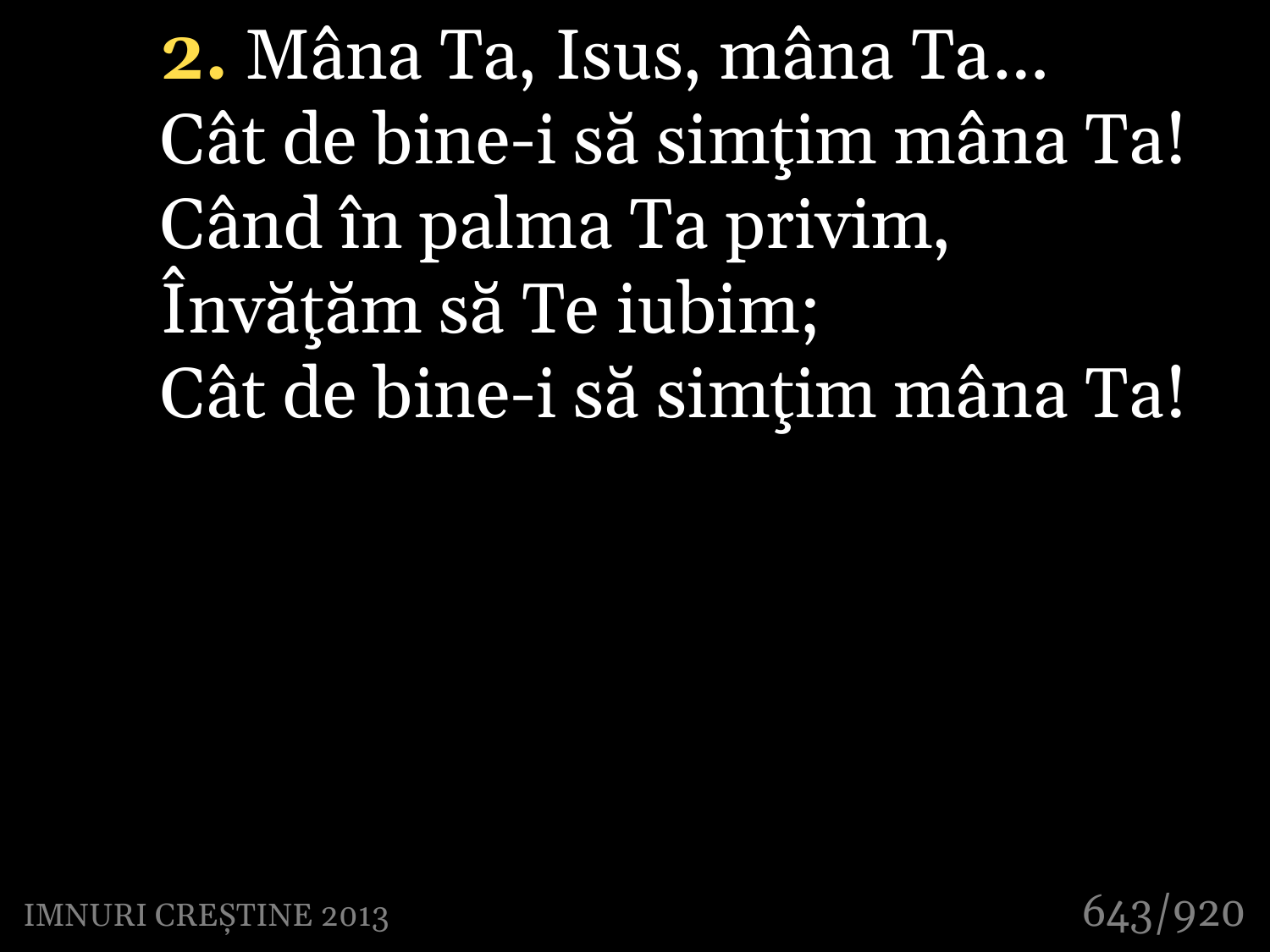

2. Mâna Ta, Isus, mâna Ta…
Cât de bine-i să simţim mâna Ta!
Când în palma Ta privim,
Învăţăm să Te iubim;
Cât de bine-i să simţim mâna Ta!
643/920
IMNURI CREȘTINE 2013